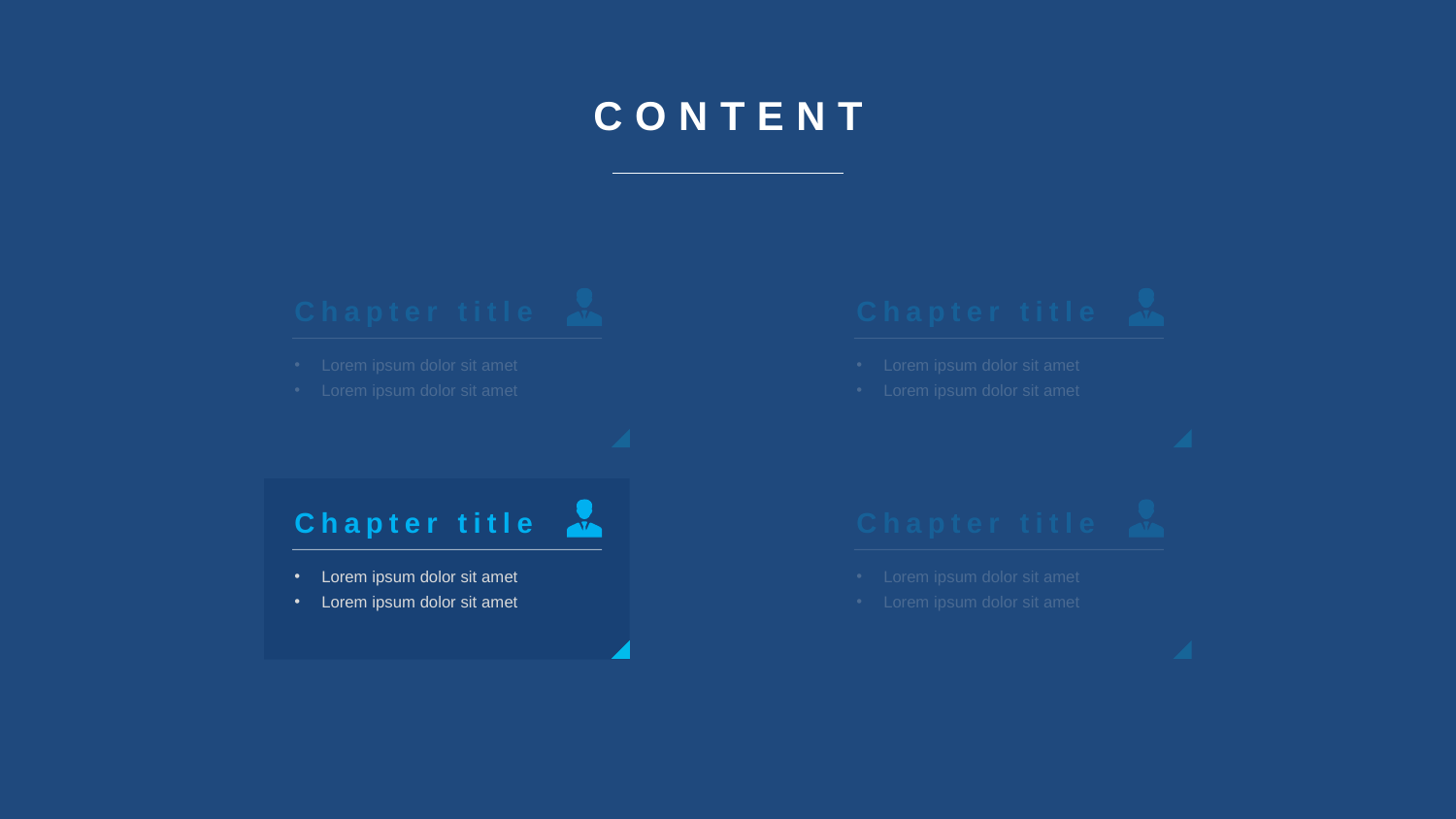

CONTENT

Chapter title

Lorem ipsum dolor sit amet
Lorem ipsum dolor sit amet

Chapter title

Lorem ipsum dolor sit amet
Lorem ipsum dolor sit amet

Chapter title

Lorem ipsum dolor sit amet
Lorem ipsum dolor sit amet
Chapter title

Lorem ipsum dolor sit amet
Lorem ipsum dolor sit amet